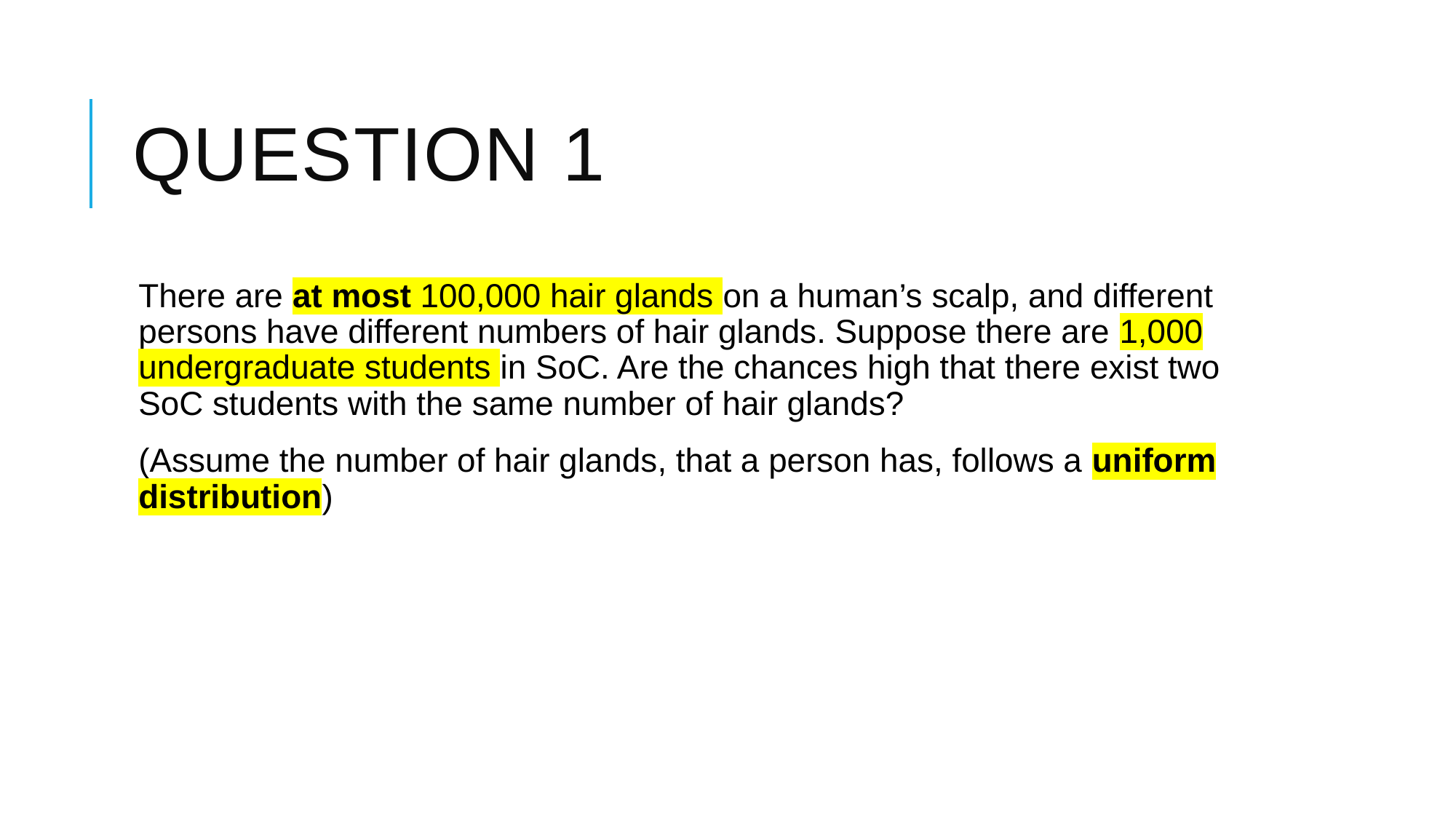

# Question 1
There are at most 100,000 hair glands on a human’s scalp, and different persons have different numbers of hair glands. Suppose there are 1,000 undergraduate students in SoC. Are the chances high that there exist two SoC students with the same number of hair glands?
(Assume the number of hair glands, that a person has, follows a uniform distribution)